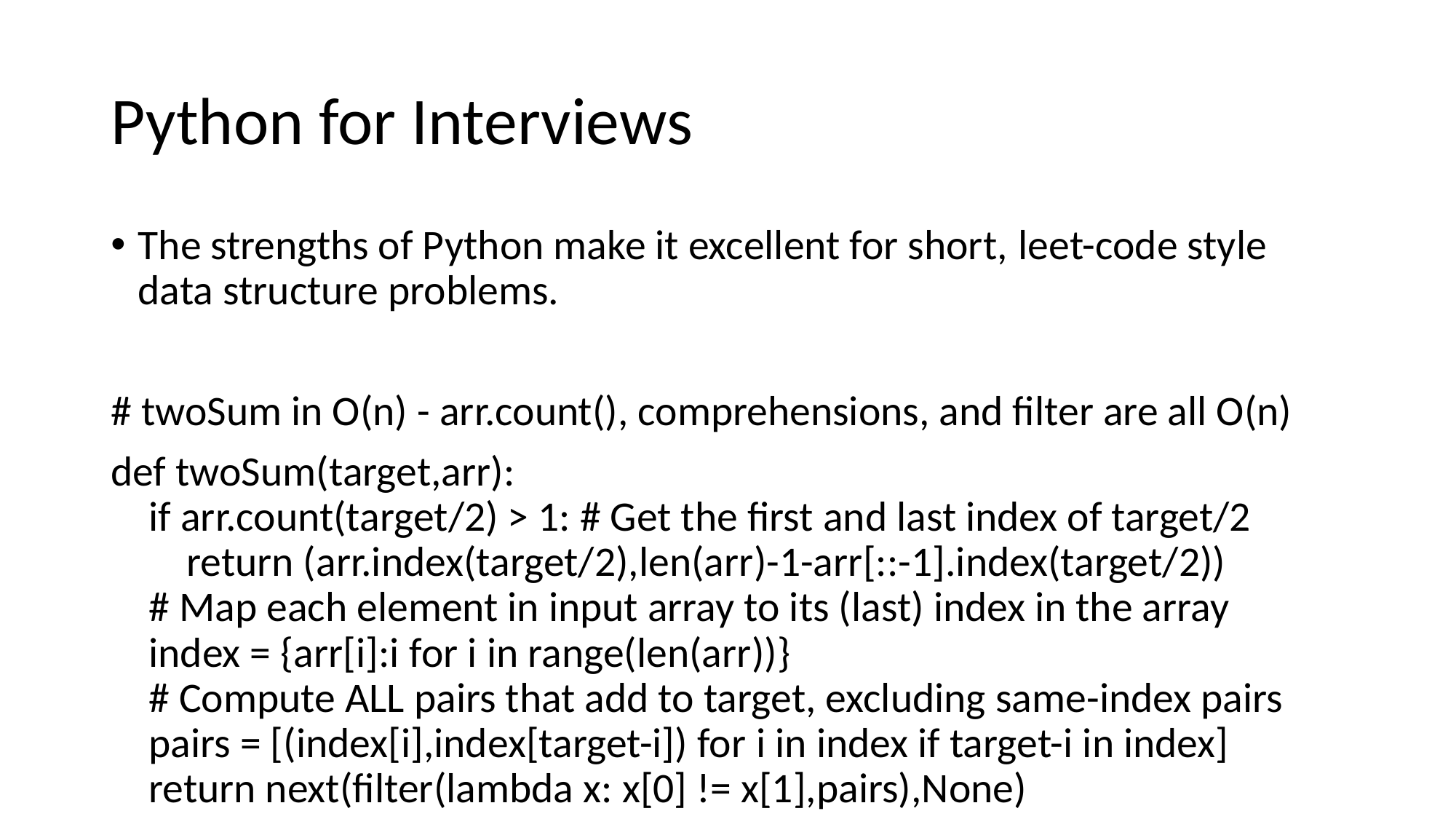

# Python for Interviews
The strengths of Python make it excellent for short, leet-code style data structure problems.

# twoSum in O(n) - arr.count(), comprehensions, and filter are all O(n)
def twoSum(target,arr):
    if arr.count(target/2) > 1: # Get the first and last index of target/2
        return (arr.index(target/2),len(arr)-1-arr[::-1].index(target/2))
    # Map each element in input array to its (last) index in the array
    index = {arr[i]:i for i in range(len(arr))}
    # Compute ALL pairs that add to target, excluding same-index pairs
    pairs = [(index[i],index[target-i]) for i in index if target-i in index]
    return next(filter(lambda x: x[0] != x[1],pairs),None)